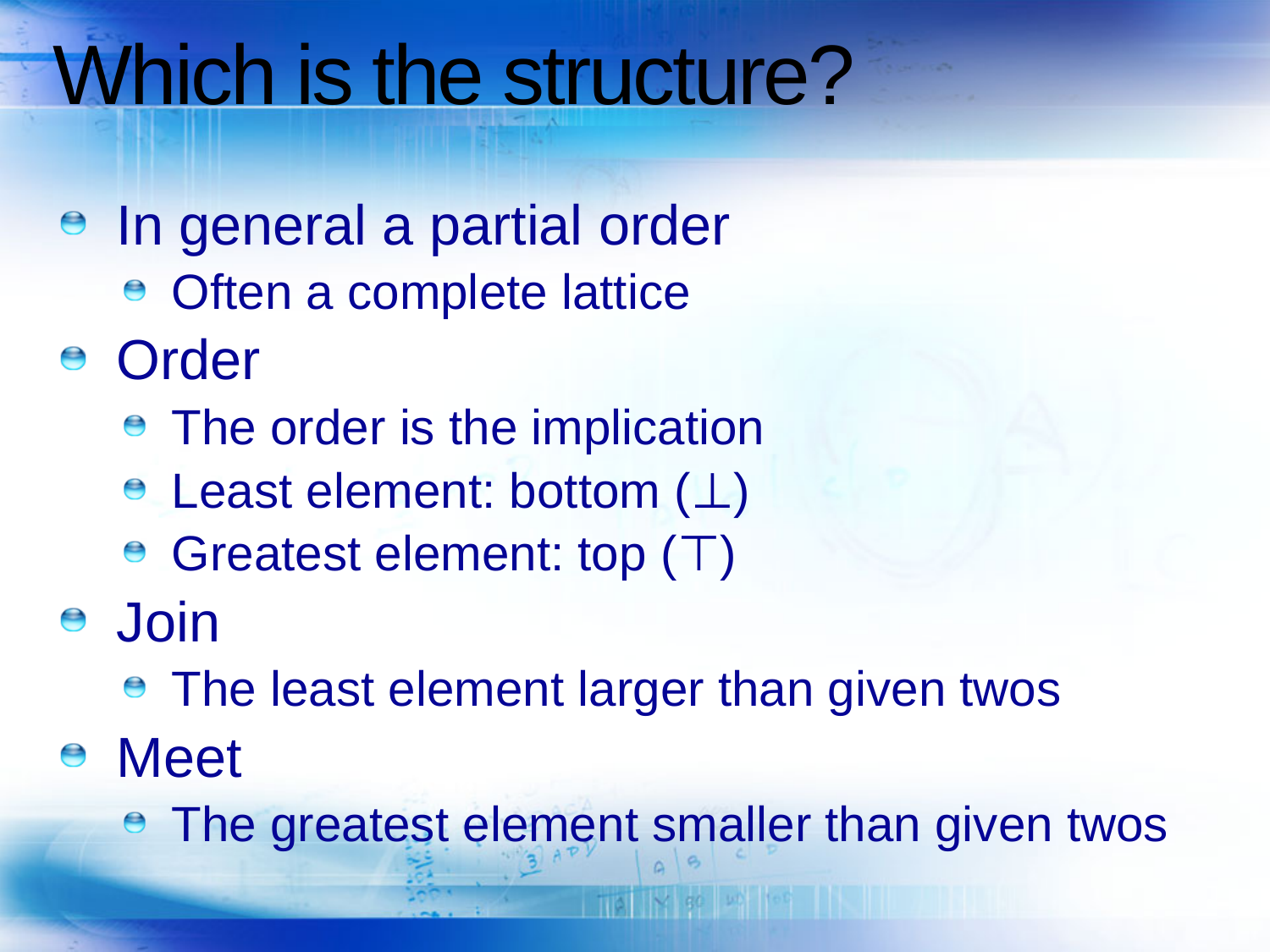

# Which is the structure?
In general a partial order
Often a complete lattice
Order
The order is the implication
Least element: bottom (⊥)
Greatest element: top (⊤)
Join
The least element larger than given twos
Meet
The greatest element smaller than given twos